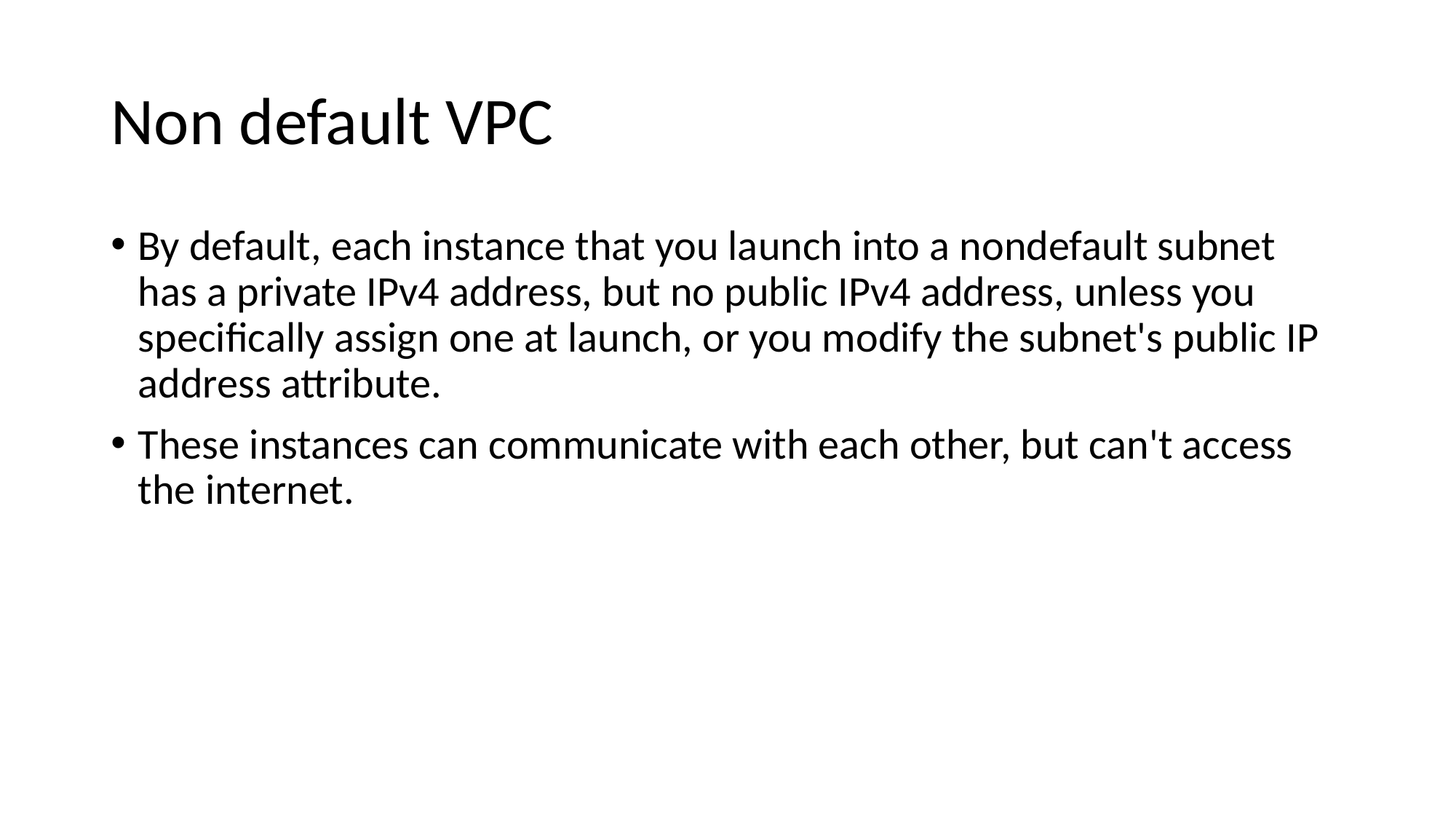

# Non default VPC
By default, each instance that you launch into a nondefault subnet has a private IPv4 address, but no public IPv4 address, unless you specifically assign one at launch, or you modify the subnet's public IP address attribute.
These instances can communicate with each other, but can't access the internet.